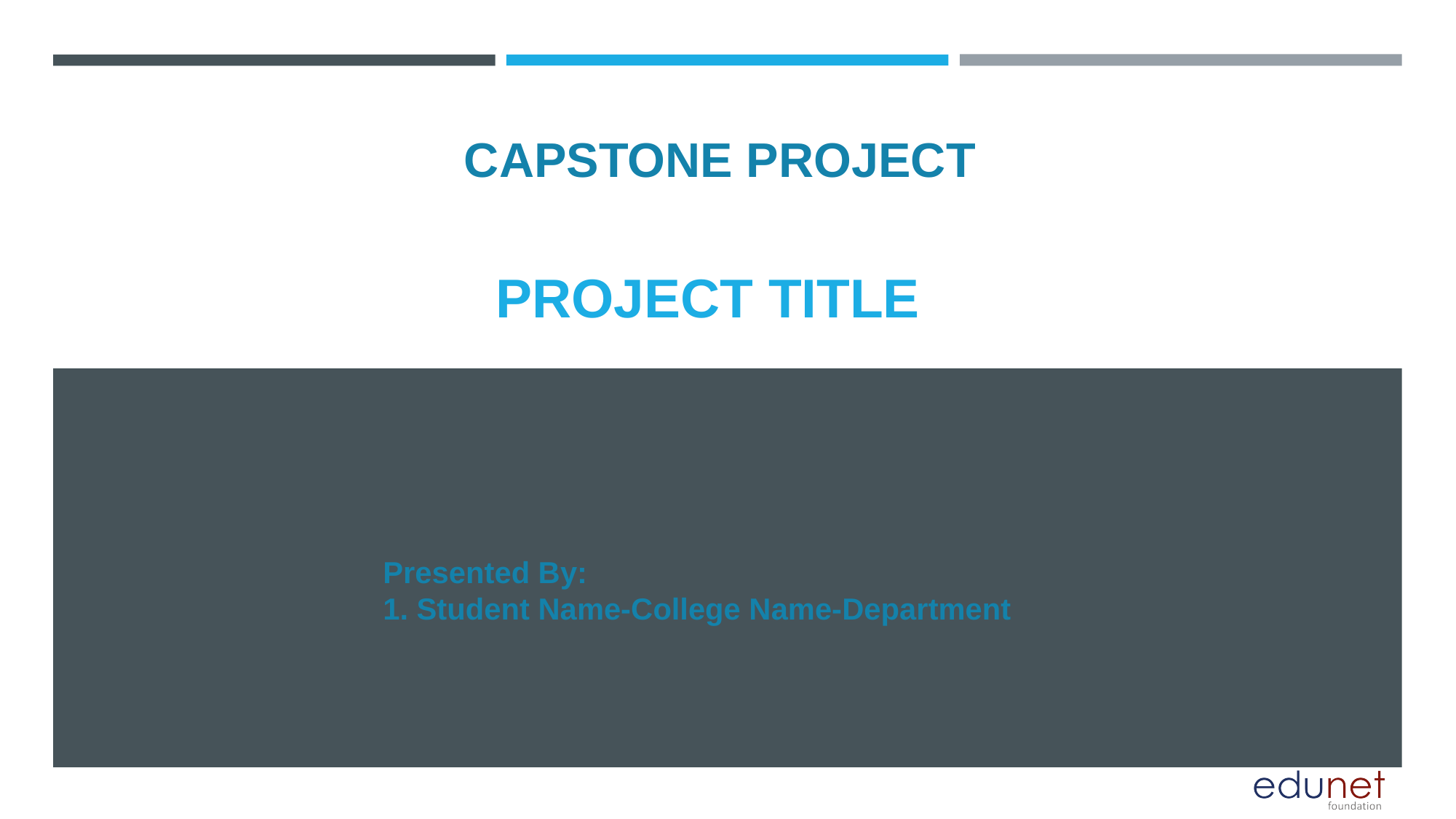

CAPSTONE PROJECT
# PROJECT TITLE
Presented By:
1. Student Name-College Name-Department